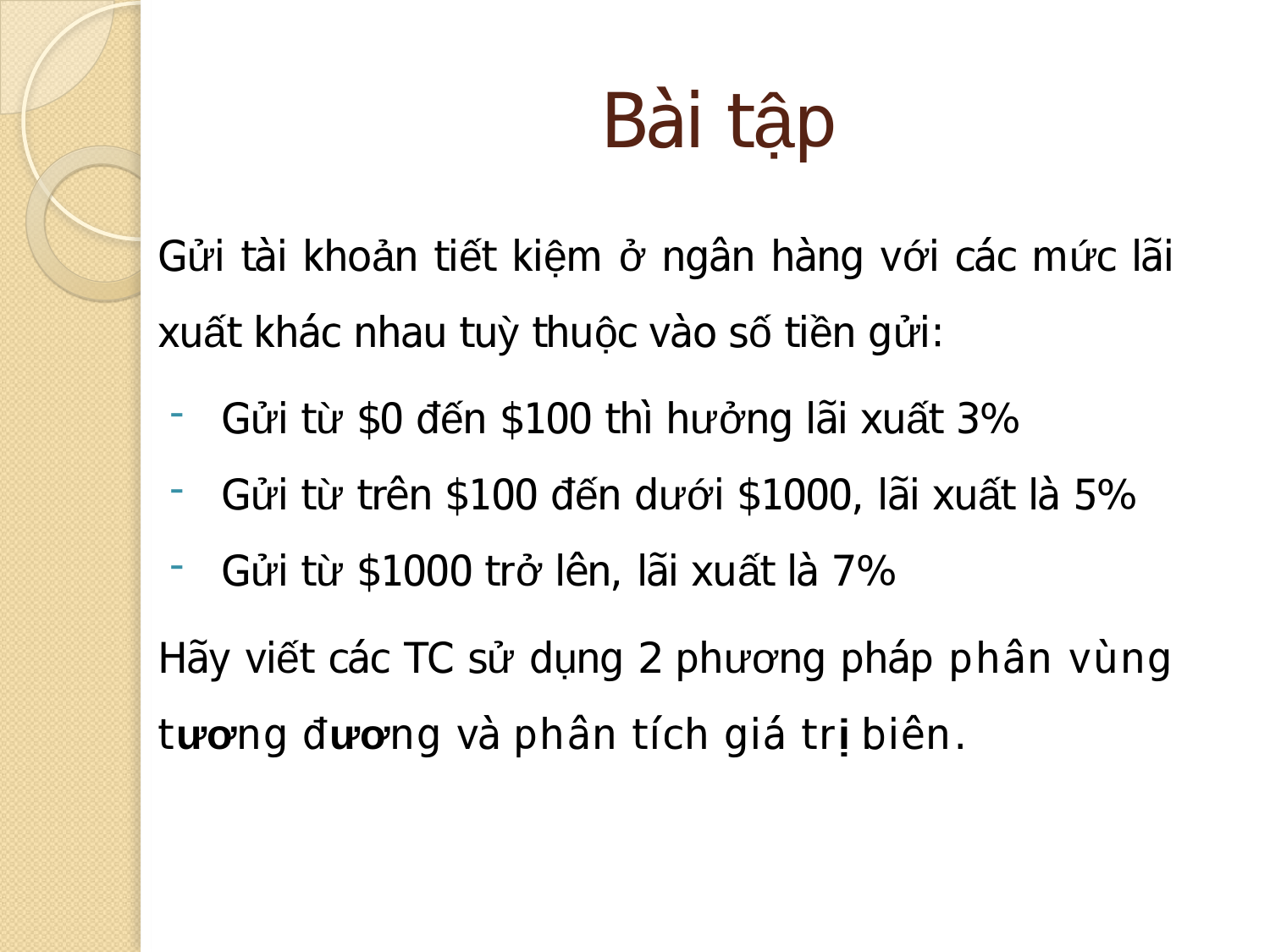

# Bài tập
Gửi tài khoản tiết kiệm ở ngân hàng với các mức lãi xuất khác nhau tuỳ thuộc vào số tiền gửi:
Gửi từ $0 đến $100 thì hưởng lãi xuất 3%
Gửi từ trên $100 đến dưới $1000, lãi xuất là 5%
Gửi từ $1000 trở lên, lãi xuất là 7%
Hãy viết các TC sử dụng 2 phương pháp phân vùng tương đương và phân tích giá trị biên.